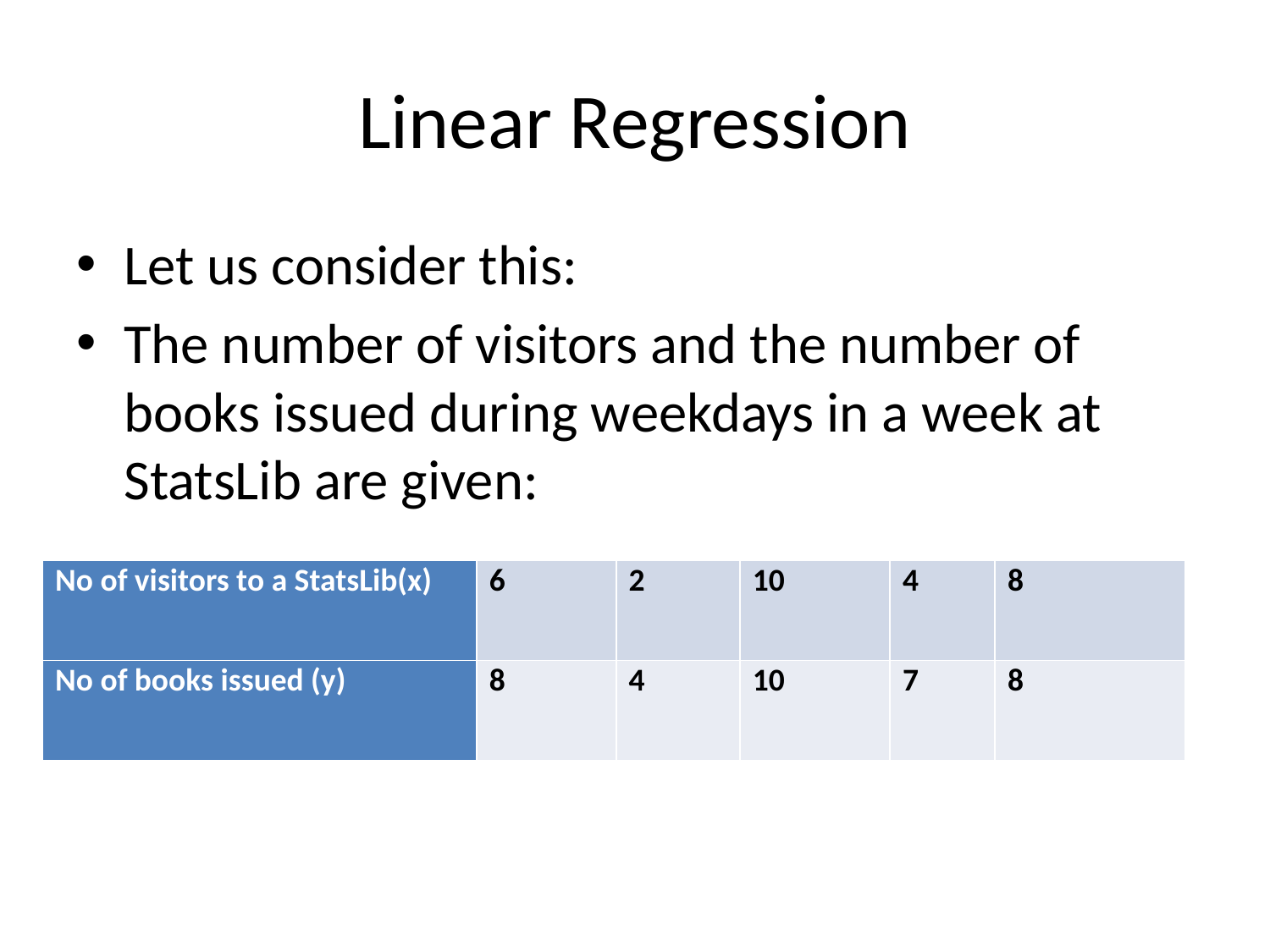

# Linear Regression
Let us consider this:
The number of visitors and the number of books issued during weekdays in a week at StatsLib are given:

| No of visitors to a StatsLib(x) | 6 | 2 | 10 | 4 | 8 |
| --- | --- | --- | --- | --- | --- |
| No of books issued (y) | 8 | 4 | 10 | 7 | 8 |